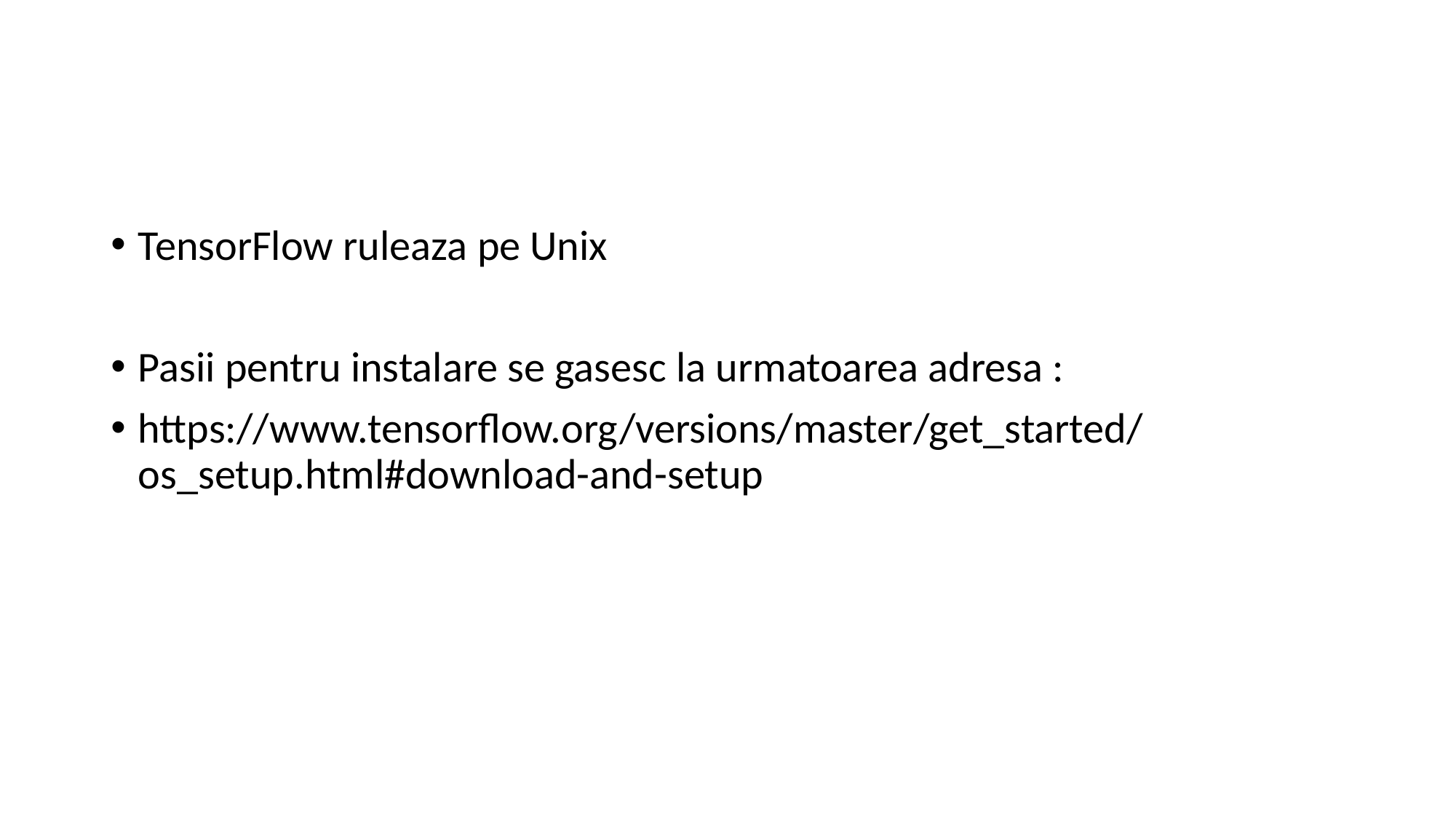

#
TensorFlow ruleaza pe Unix

Pasii pentru instalare se gasesc la urmatoarea adresa :
https://www.tensorflow.org/versions/master/get_started/os_setup.html#download-and-setup